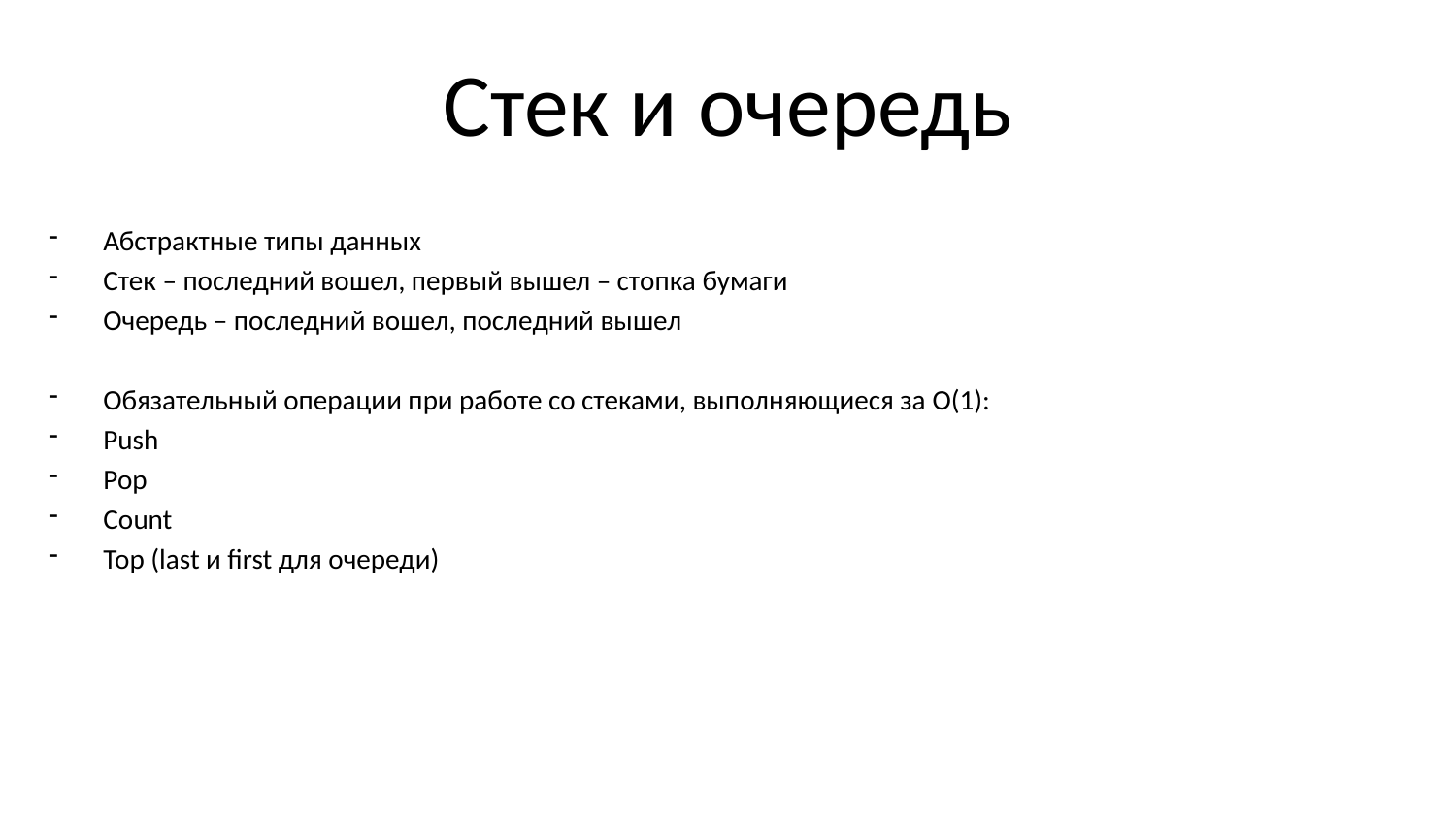

# Стек и очередь

Абстрактные типы данных
Стек – последний вошел, первый вышел – стопка бумаги
Очередь – последний вошел, последний вышел

Обязательный операции при работе со стеками, выполняющиеся за O(1):
Push
Pop
Count
Top (last и first для очереди)